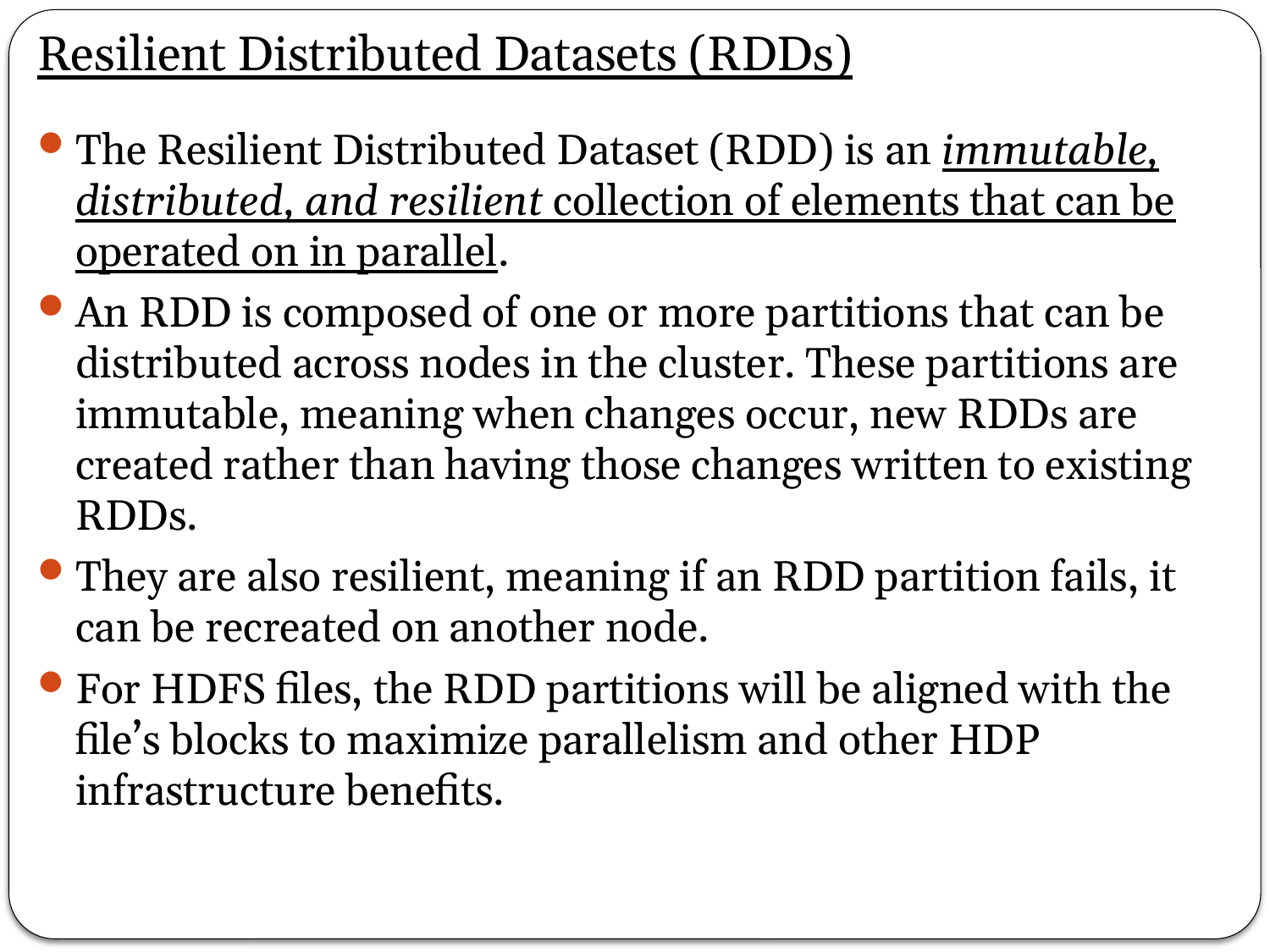

# Resilient Distributed Datasets (RDDs)
The Resilient Distributed Dataset (RDD) is an immutable, distributed, and resilient collection of elements that can be operated on in parallel.
An RDD is composed of one or more partitions that can be distributed across nodes in the cluster. These partitions are immutable, meaning when changes occur, new RDDs are created rather than having those changes written to existing RDDs.
They are also resilient, meaning if an RDD partition fails, it can be recreated on another node.
For HDFS files, the RDD partitions will be aligned with the file’s blocks to maximize parallelism and other HDP infrastructure benefits.